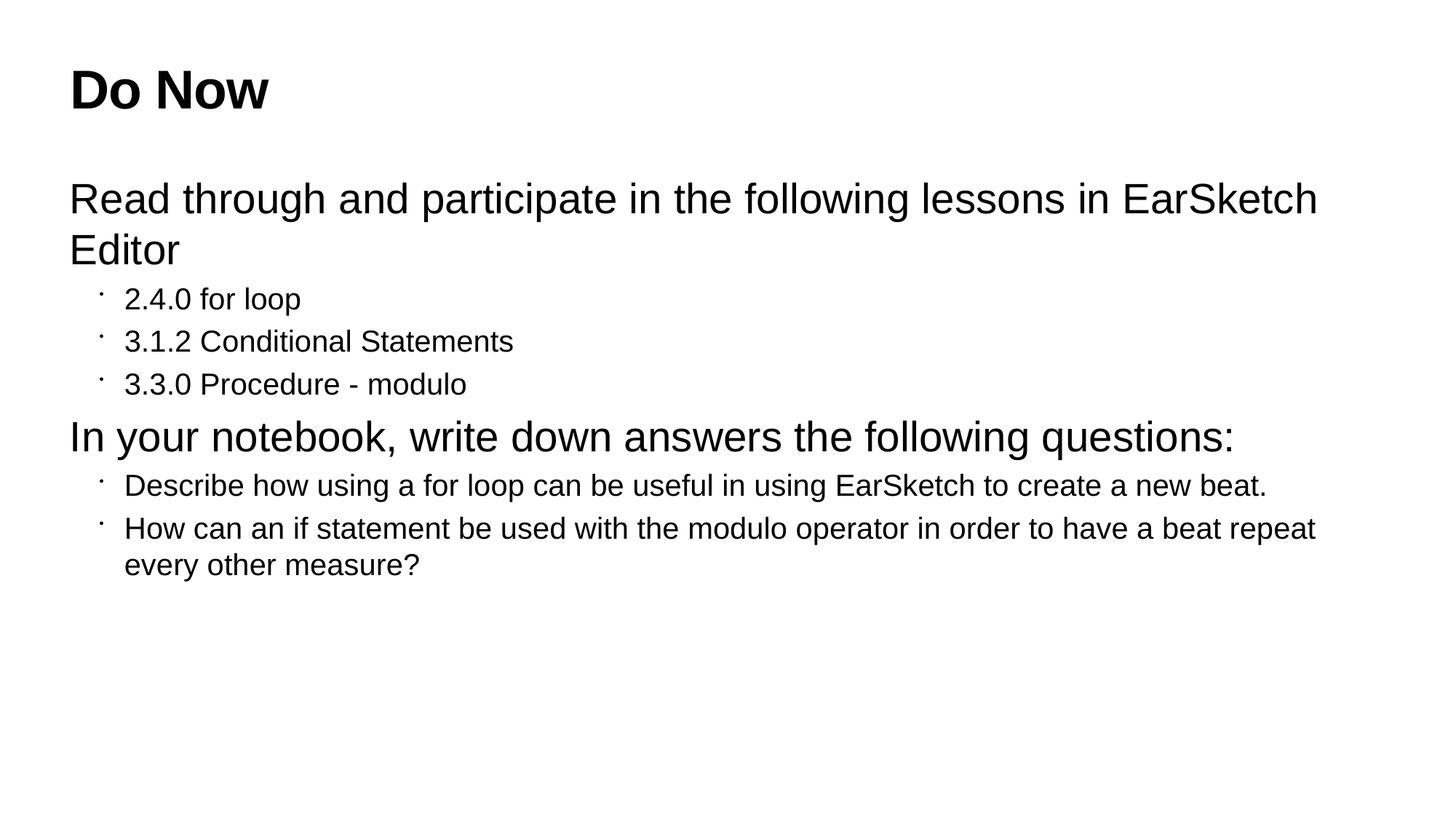

# Do Now
Read through and participate in the following lessons in EarSketch Editor
2.4.0 for loop
3.1.2 Conditional Statements
3.3.0 Procedure - modulo
In your notebook, write down answers the following questions:
Describe how using a for loop can be useful in using EarSketch to create a new beat.
How can an if statement be used with the modulo operator in order to have a beat repeat every other measure?